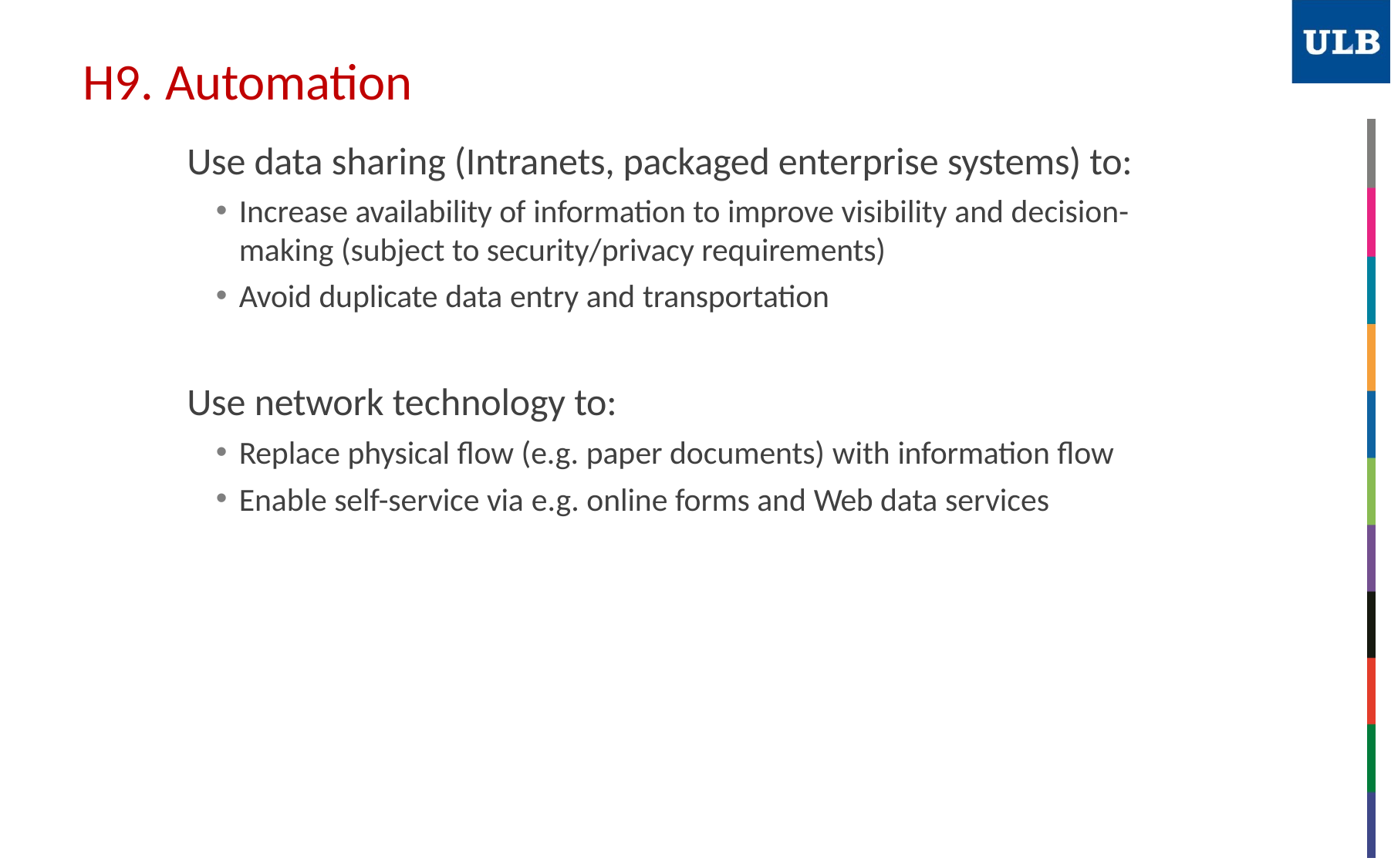

# H9. Automation
Use data sharing (Intranets, packaged enterprise systems) to:
Increase availability of information to improve visibility and decision-  making (subject to security/privacy requirements)
Avoid duplicate data entry and transportation

Use network technology to:
Replace physical flow (e.g. paper documents) with information flow
Enable self-service via e.g. online forms and Web data services